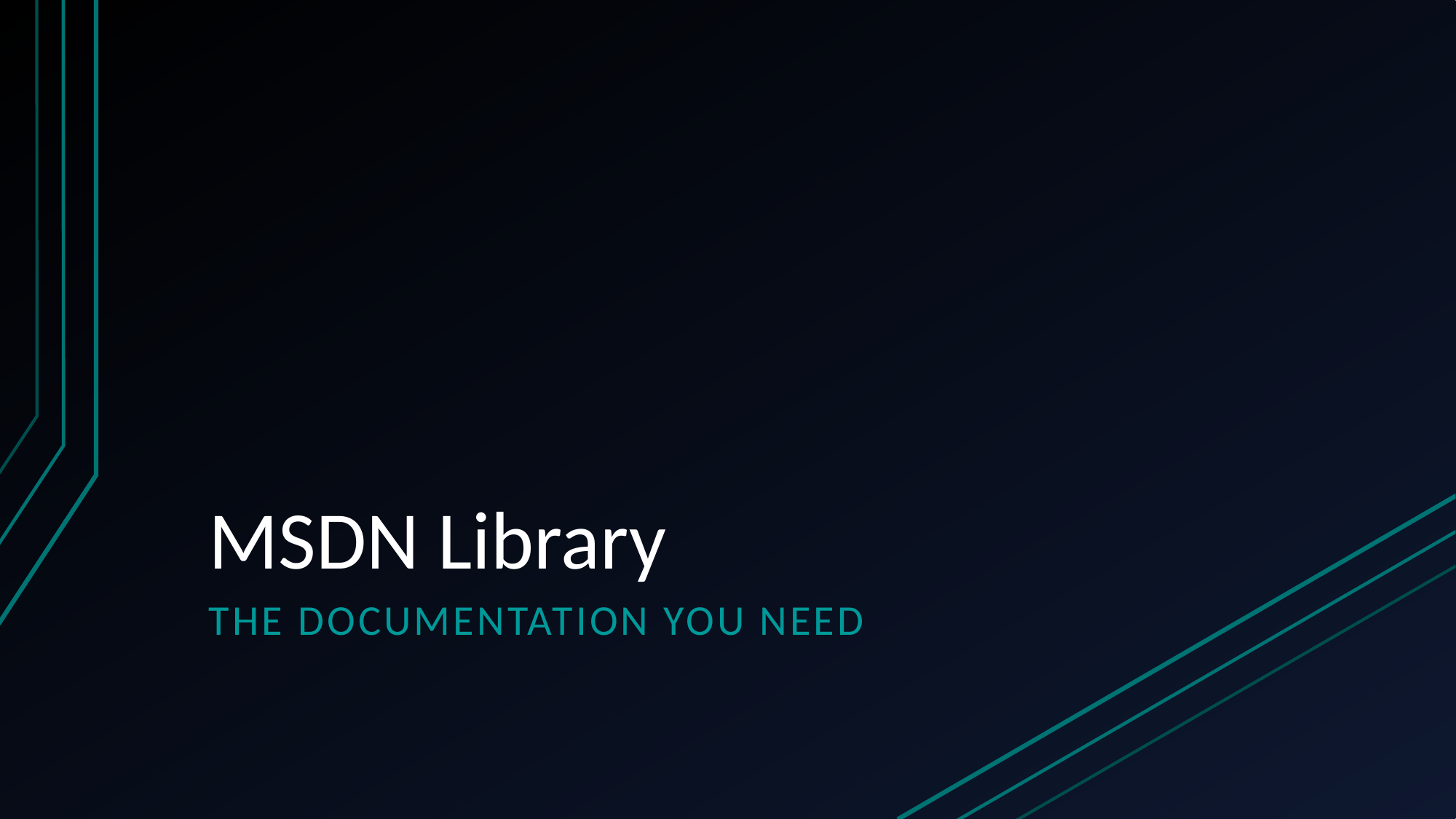

# MSDN Library
The documentation you need